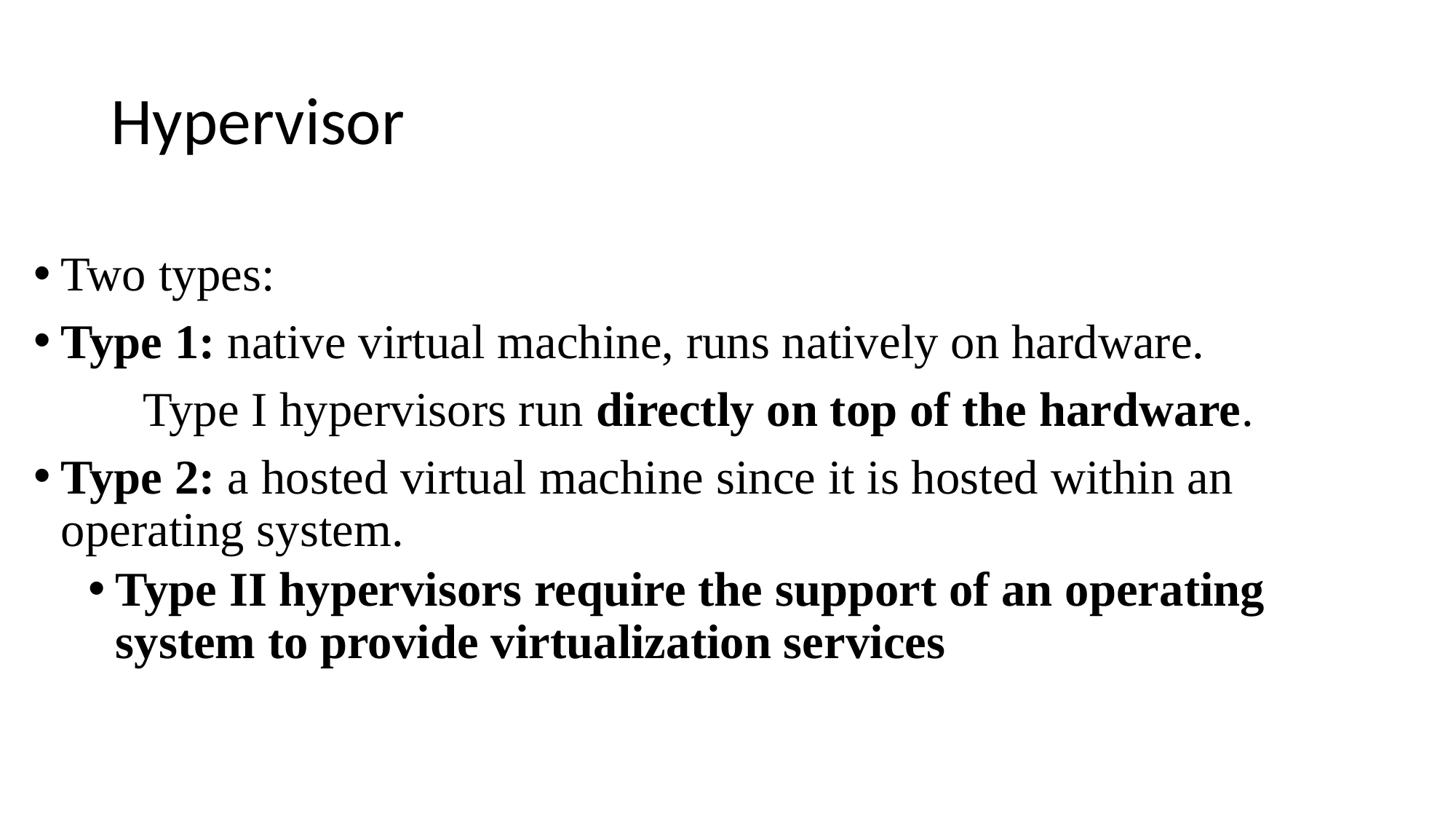

# Hypervisor
Two types:
Type 1: native virtual machine, runs natively on hardware.
	Type I hypervisors run directly on top of the hardware.
Type 2: a hosted virtual machine since it is hosted within an operating system.
Type II hypervisors require the support of an operating system to provide virtualization services